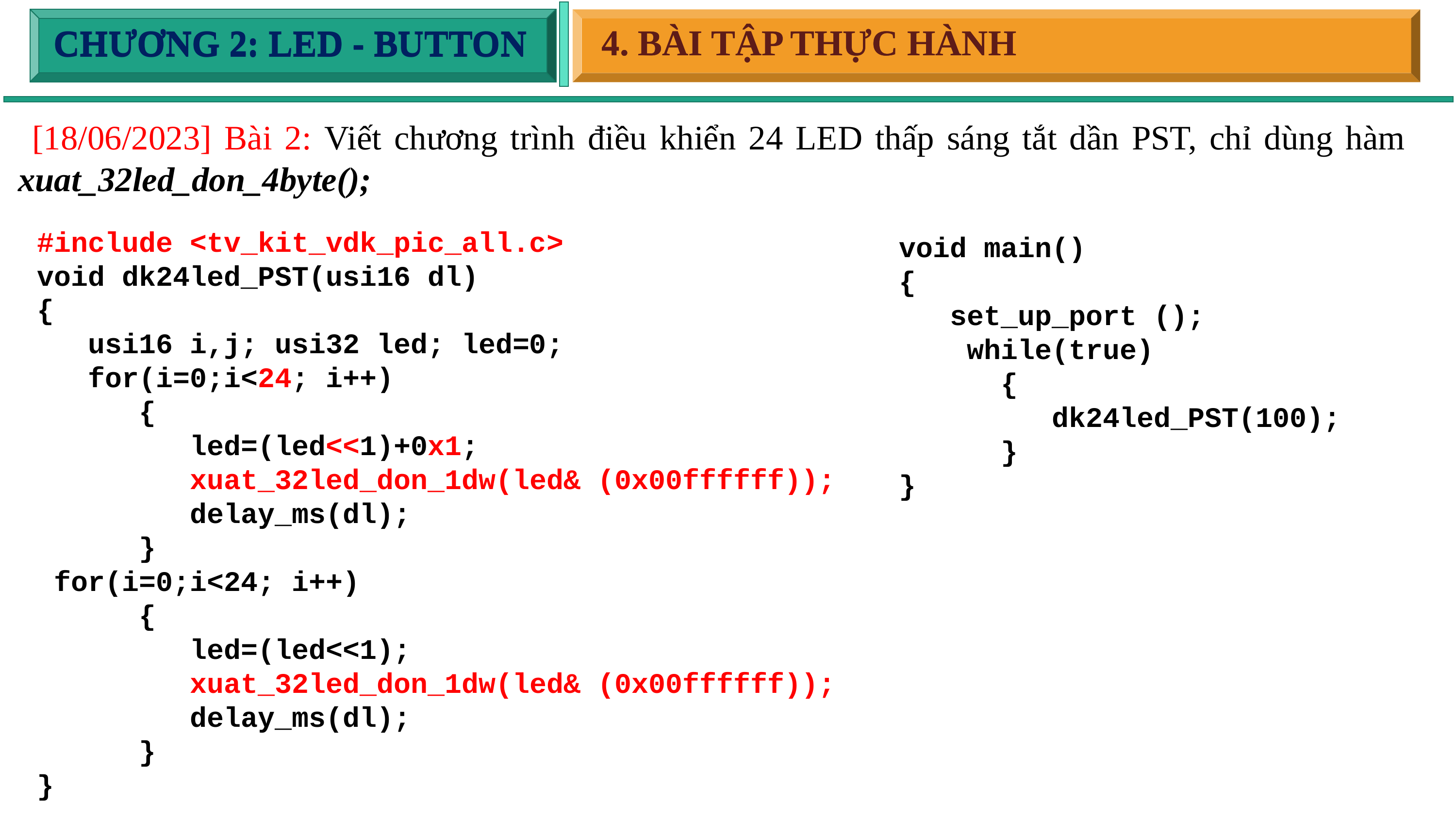

4. BÀI TẬP THỰC HÀNH
4. BÀI TẬP THỰC HÀNH
CHƯƠNG 2: LED - BUTTON
CHƯƠNG 2: LED - BUTTON

 [18/06/2023] Bài 2: Viết chương trình điều khiển 24 LED thấp sáng tắt dần PST, chỉ dùng hàm xuat_32led_don_4byte();
#include <tv_kit_vdk_pic_all.c>
void dk24led_PST(usi16 dl)
{
   usi16 i,j; usi32 led; led=0;
   for(i=0;i<24; i++)
      {
         led=(led<<1)+0x1;
         xuat_32led_don_1dw(led& (0x00ffffff));
         delay_ms(dl);
      }
 for(i=0;i<24; i++)
      {
         led=(led<<1);
         xuat_32led_don_1dw(led& (0x00ffffff));
         delay_ms(dl);
      }
}
void main()
{
   set_up_port ();
    while(true)
      {
         dk24led_PST(100);
      }
}